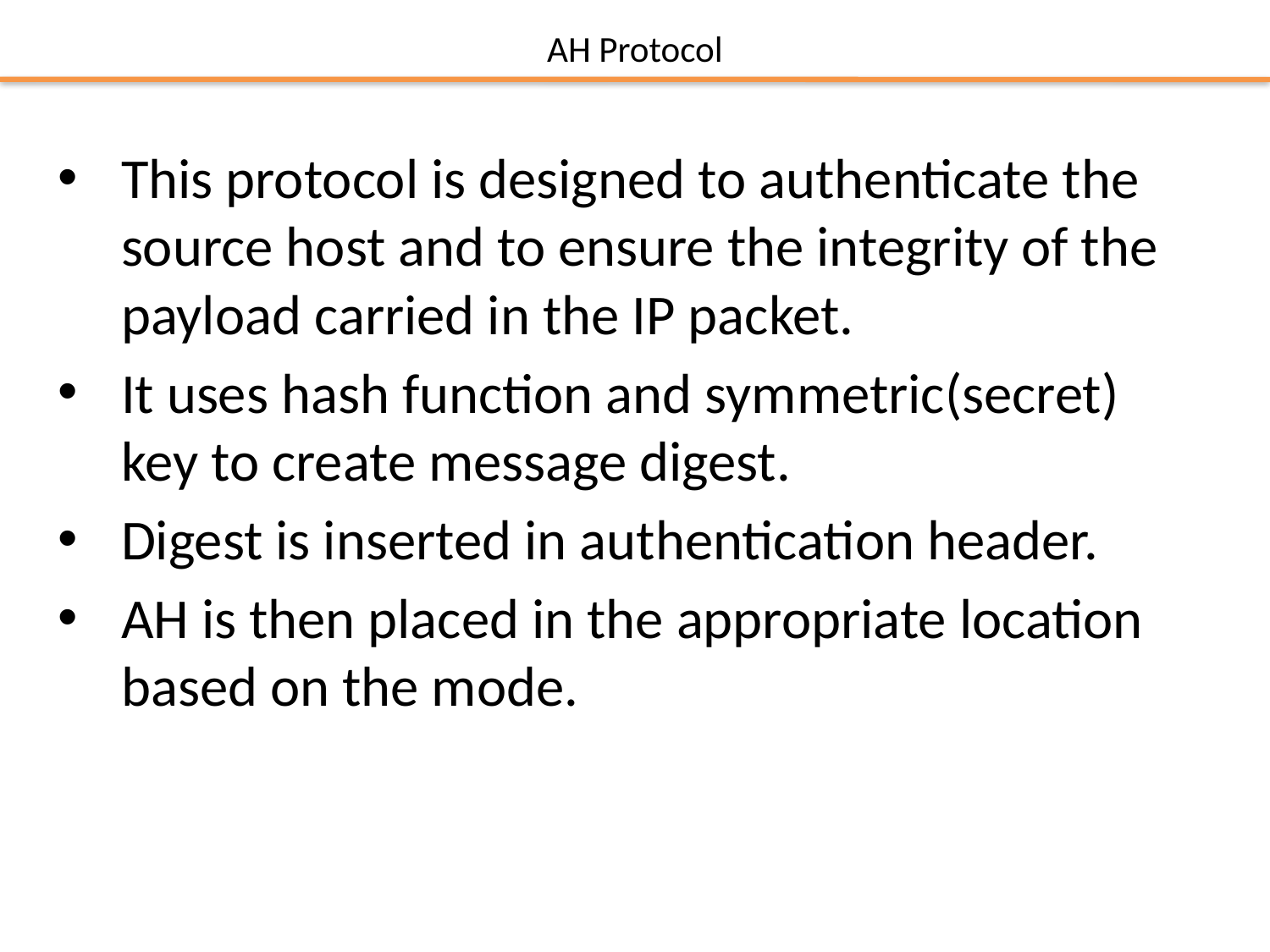

# AH Protocol
This protocol is designed to authenticate the source host and to ensure the integrity of the payload carried in the IP packet.
It uses hash function and symmetric(secret) key to create message digest.
Digest is inserted in authentication header.
AH is then placed in the appropriate location based on the mode.